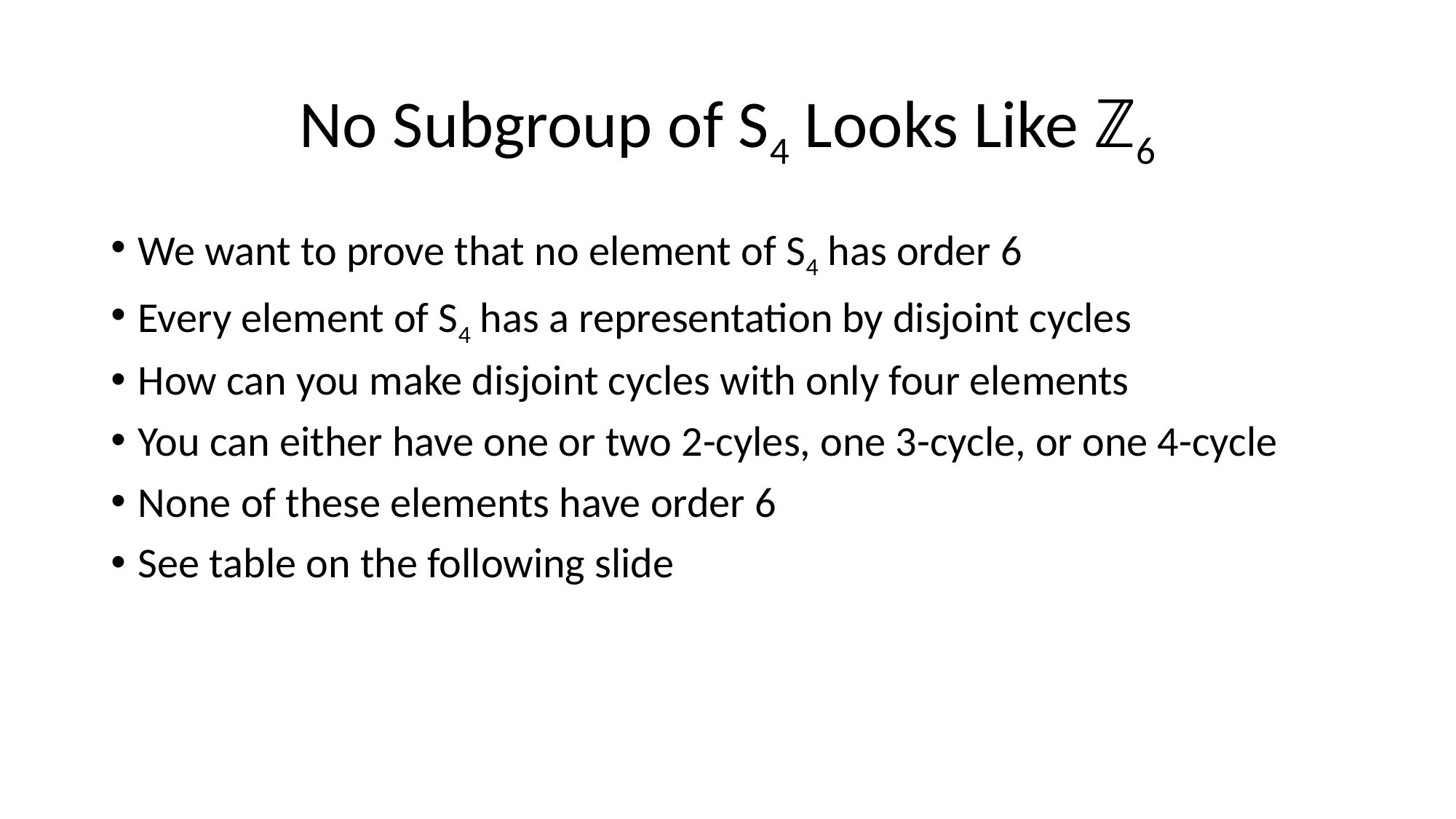

# No Subgroup of S4 Looks Like ℤ6
We want to prove that no element of S4 has order 6
Every element of S4 has a representation by disjoint cycles
How can you make disjoint cycles with only four elements
You can either have one or two 2-cyles, one 3-cycle, or one 4-cycle
None of these elements have order 6
See table on the following slide